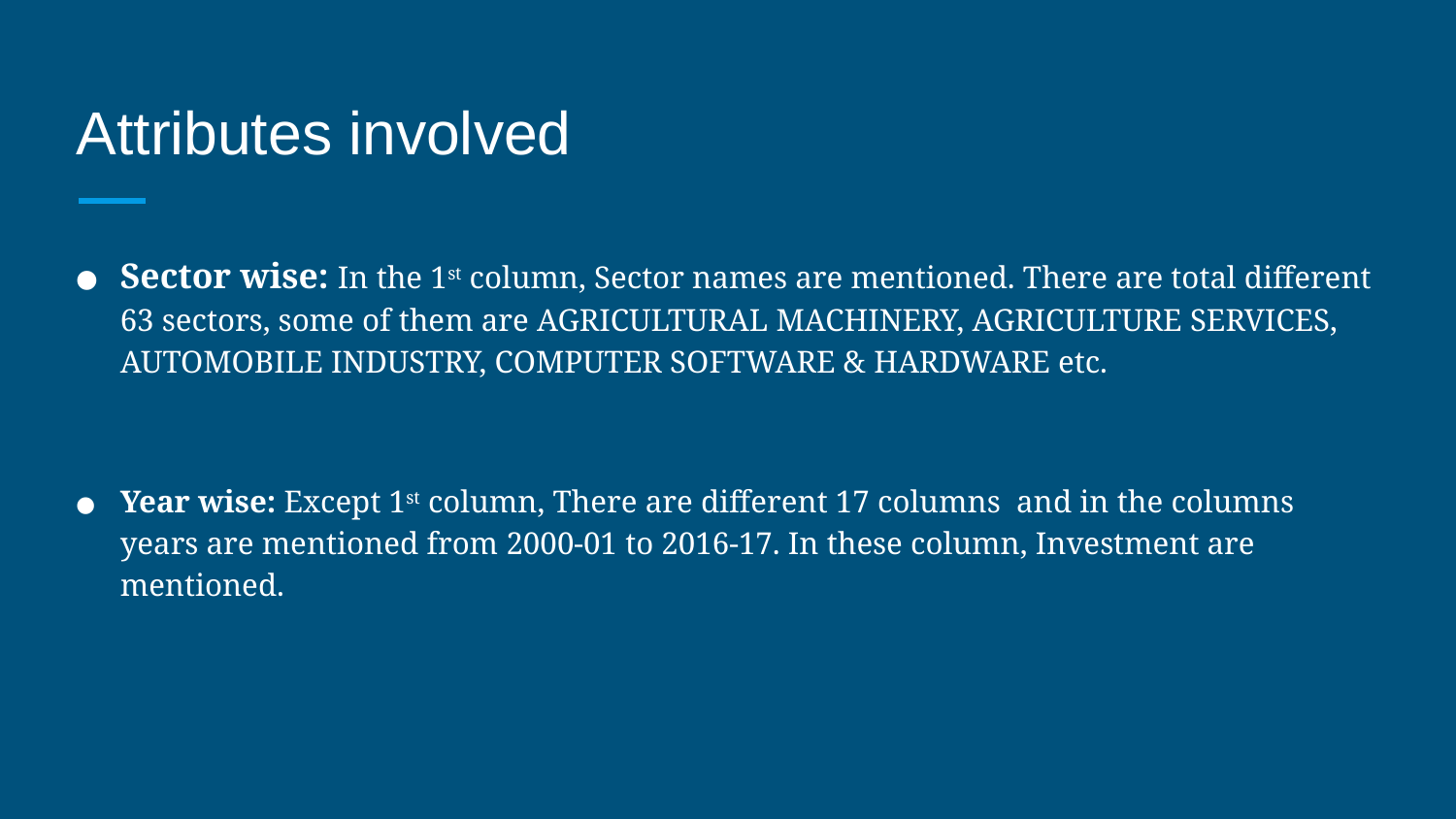

# Attributes involved
Sector wise: In the 1st column, Sector names are mentioned. There are total different 63 sectors, some of them are AGRICULTURAL MACHINERY, AGRICULTURE SERVICES, AUTOMOBILE INDUSTRY, COMPUTER SOFTWARE & HARDWARE etc.

Year wise: Except 1st column, There are different 17 columns  and in the columns years are mentioned from 2000-01 to 2016-17. In these column, Investment are mentioned.